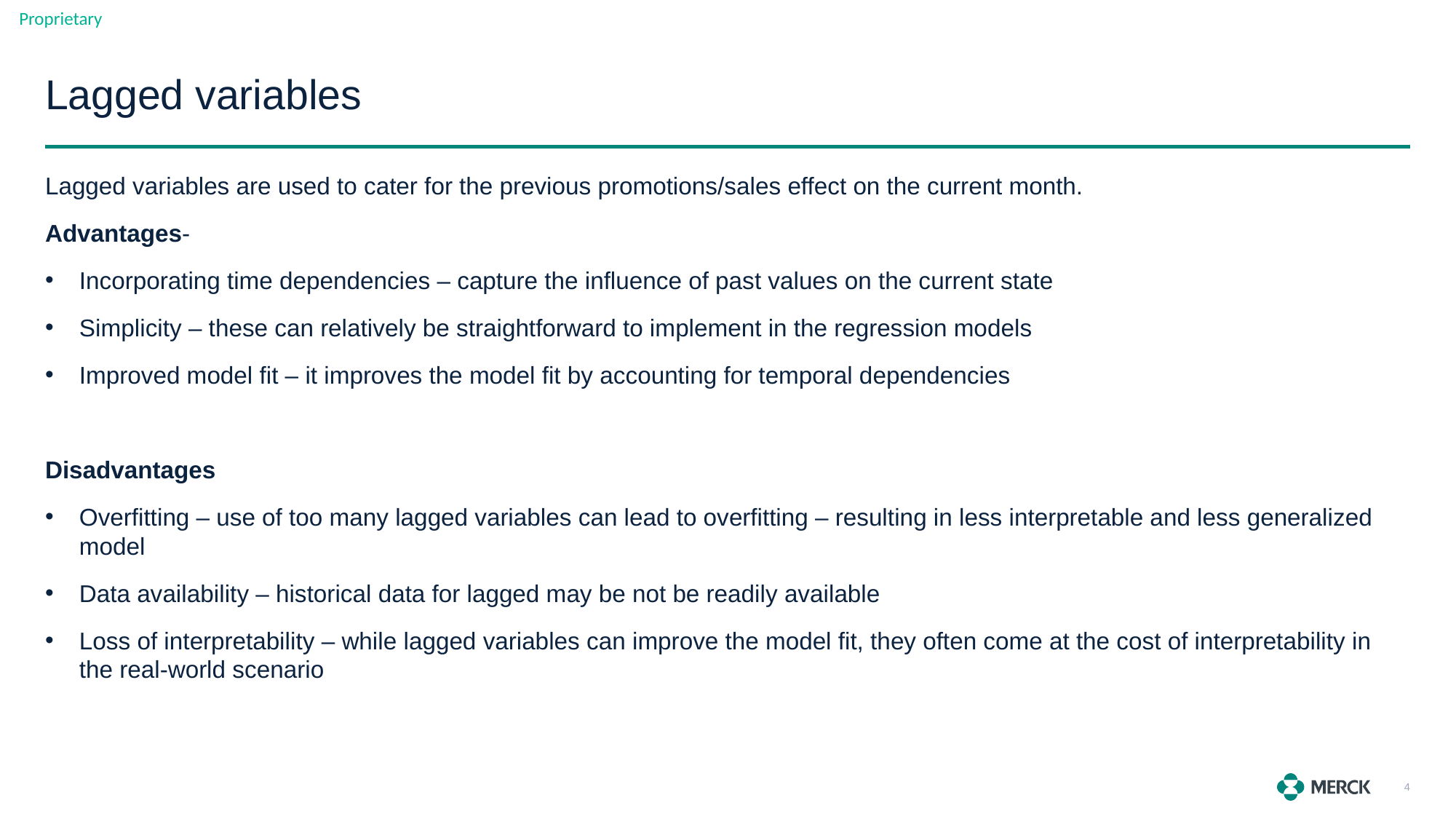

# Lagged variables
Lagged variables are used to cater for the previous promotions/sales effect on the current month.
Advantages-
Incorporating time dependencies – capture the influence of past values on the current state
Simplicity – these can relatively be straightforward to implement in the regression models
Improved model fit – it improves the model fit by accounting for temporal dependencies

Disadvantages
Overfitting – use of too many lagged variables can lead to overfitting – resulting in less interpretable and less generalized model
Data availability – historical data for lagged may be not be readily available
Loss of interpretability – while lagged variables can improve the model fit, they often come at the cost of interpretability in the real-world scenario

4